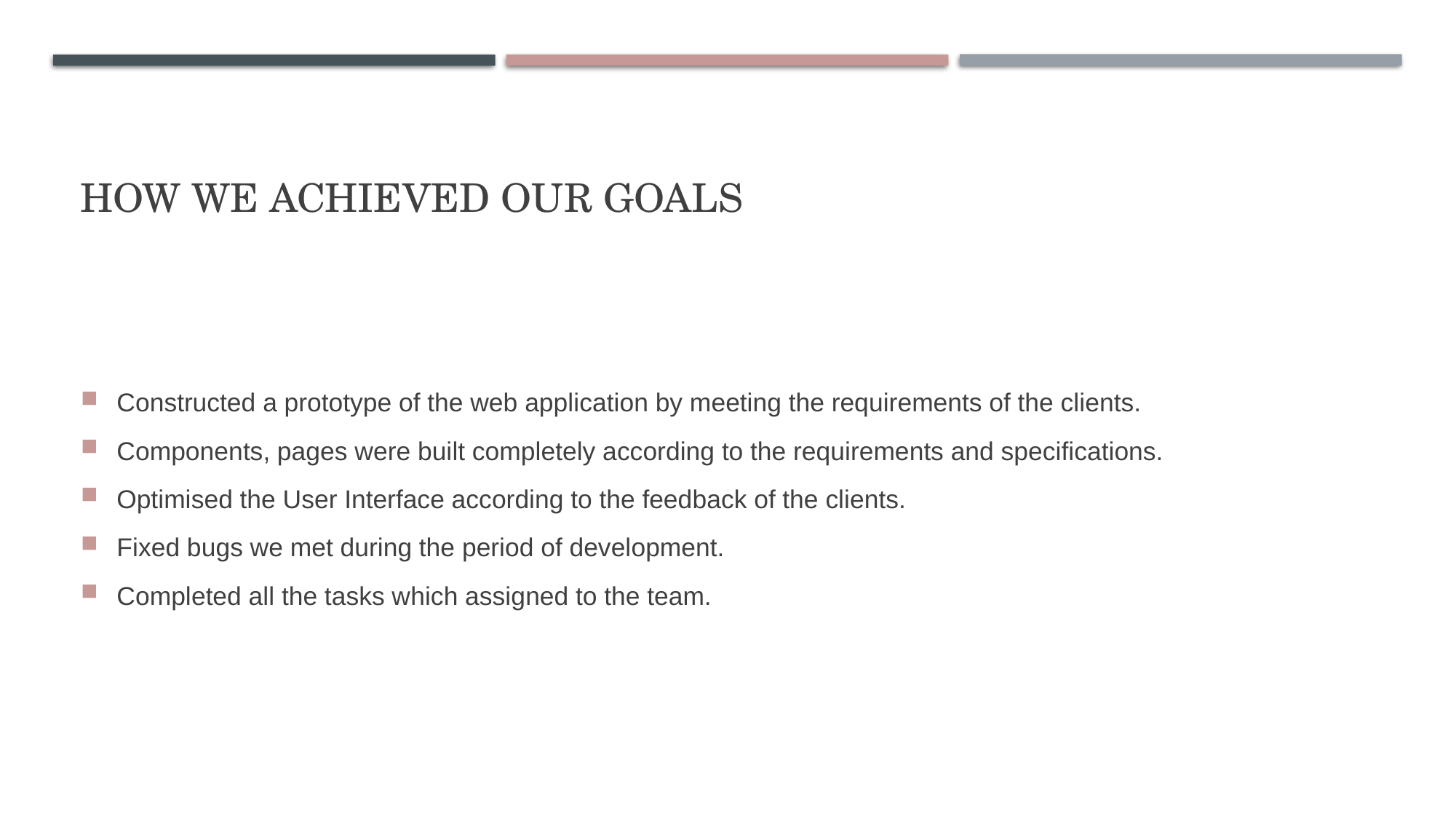

# How we achieved our goals
Constructed a prototype of the web application by meeting the requirements of the clients.
Components, pages were built completely according to the requirements and specifications.
Optimised the User Interface according to the feedback of the clients.
Fixed bugs we met during the period of development.
Completed all the tasks which assigned to the team.